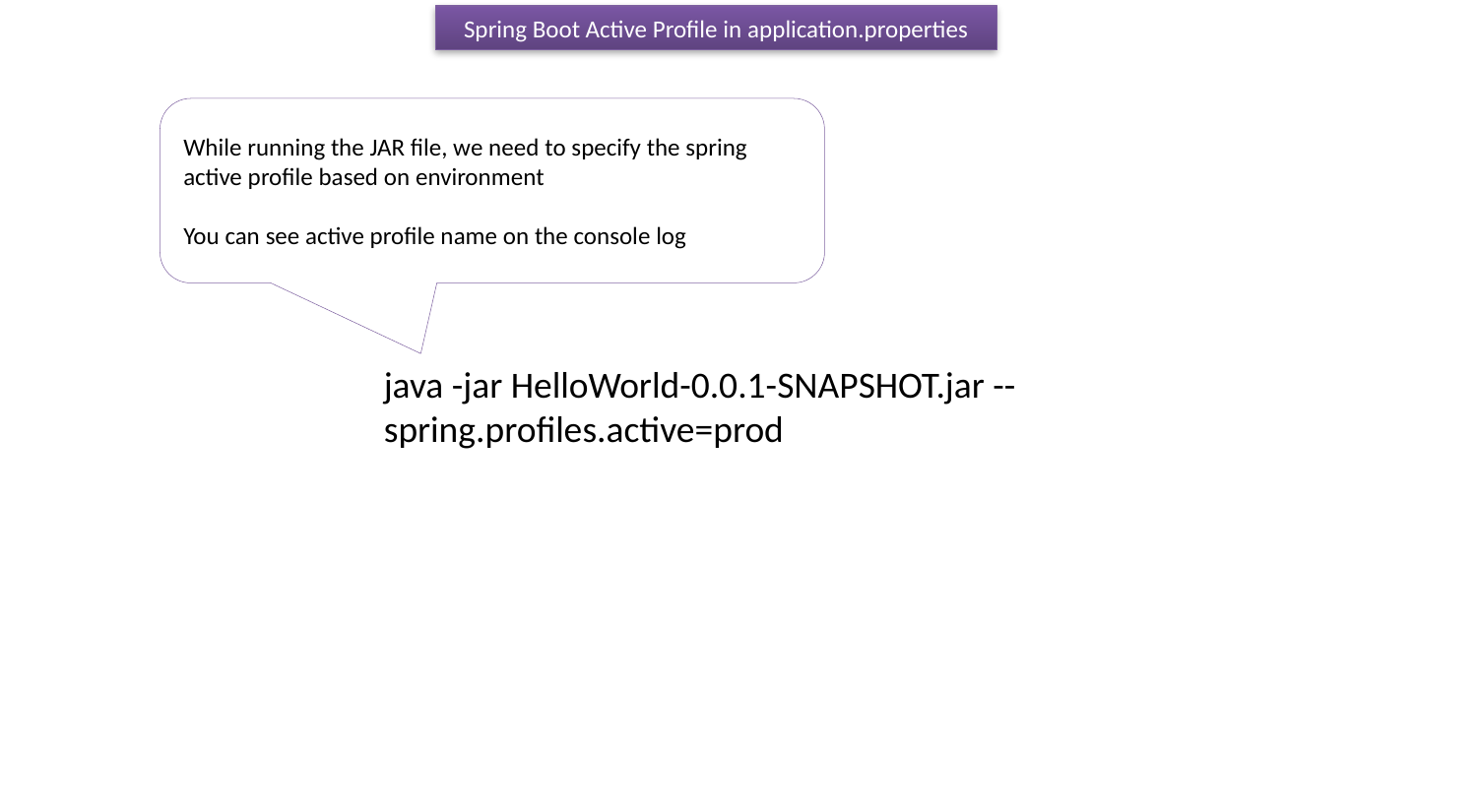

Spring Boot Active Profile in application.properties

While running the JAR file, we need to specify the spring active profile based on environment

You can see active profile name on the console log
java -jar HelloWorld-0.0.1-SNAPSHOT.jar --spring.profiles.active=prod